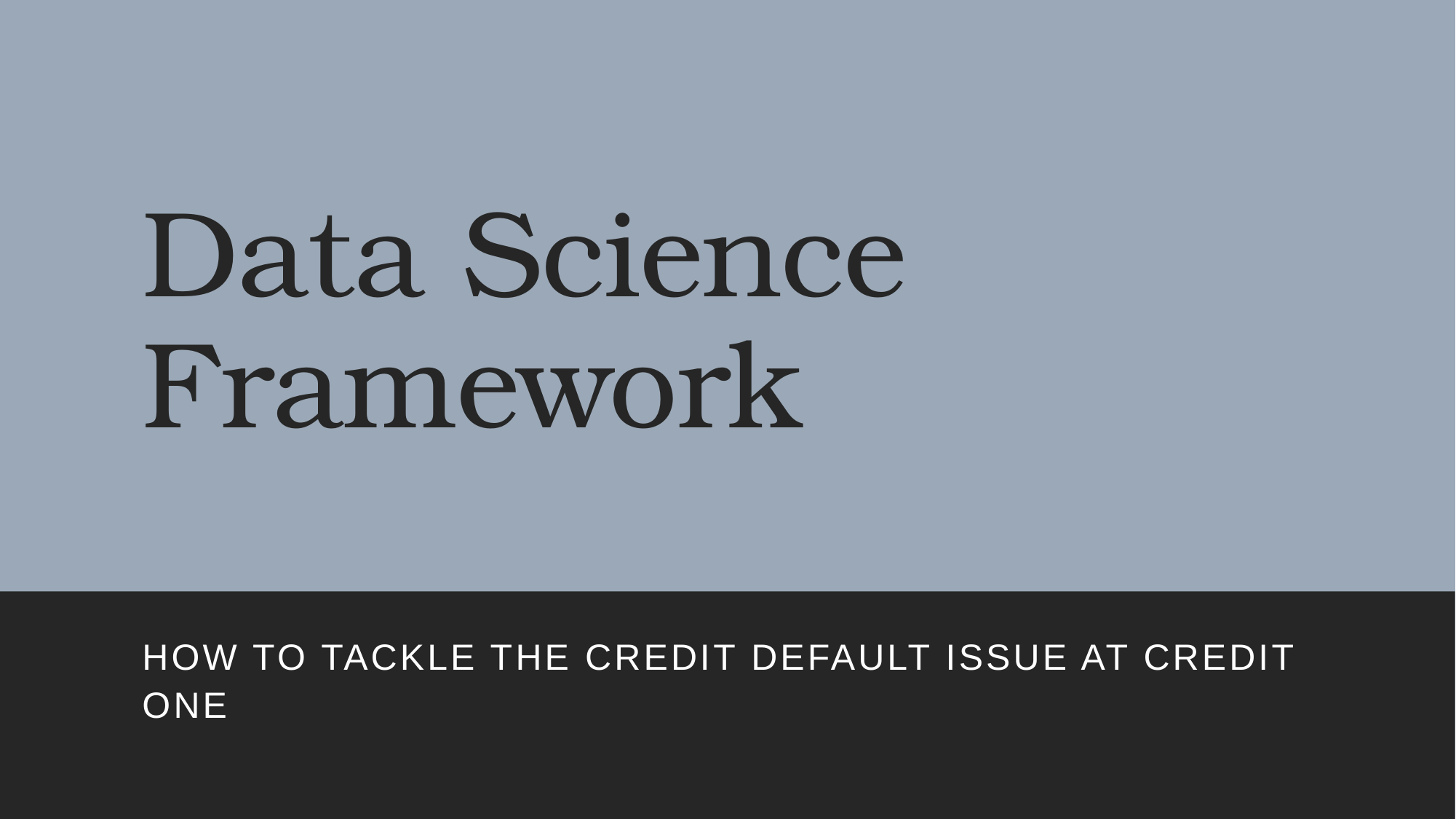

# Data Science Framework

How to tackle the credit default issue at credit one